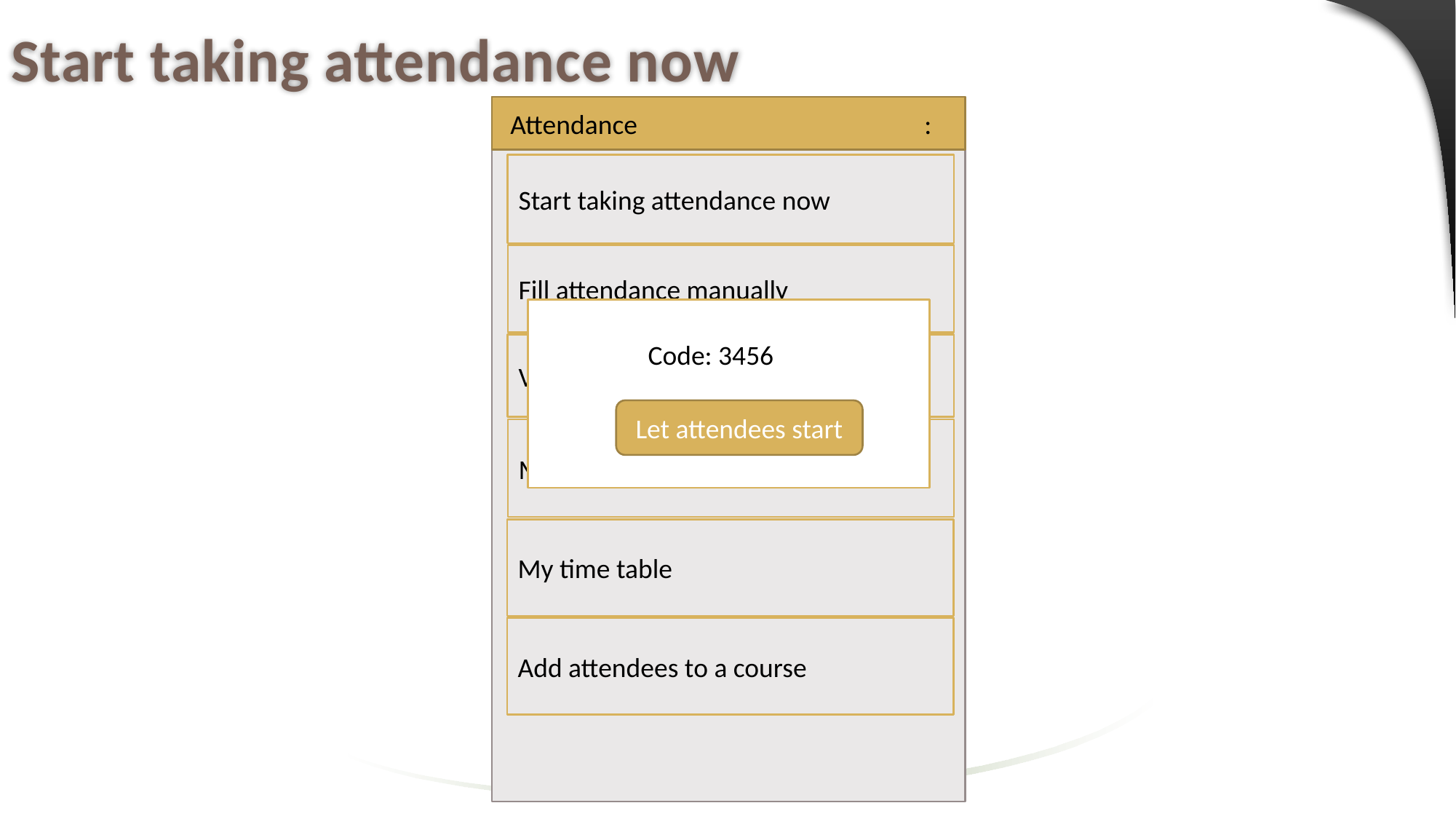

# Start taking attendance now

Attendance		              :
Start taking attendance now
Fill attendance manually
View reports
My courses
My time table

	Code: 3456
Let attendees start
Add attendees to a course